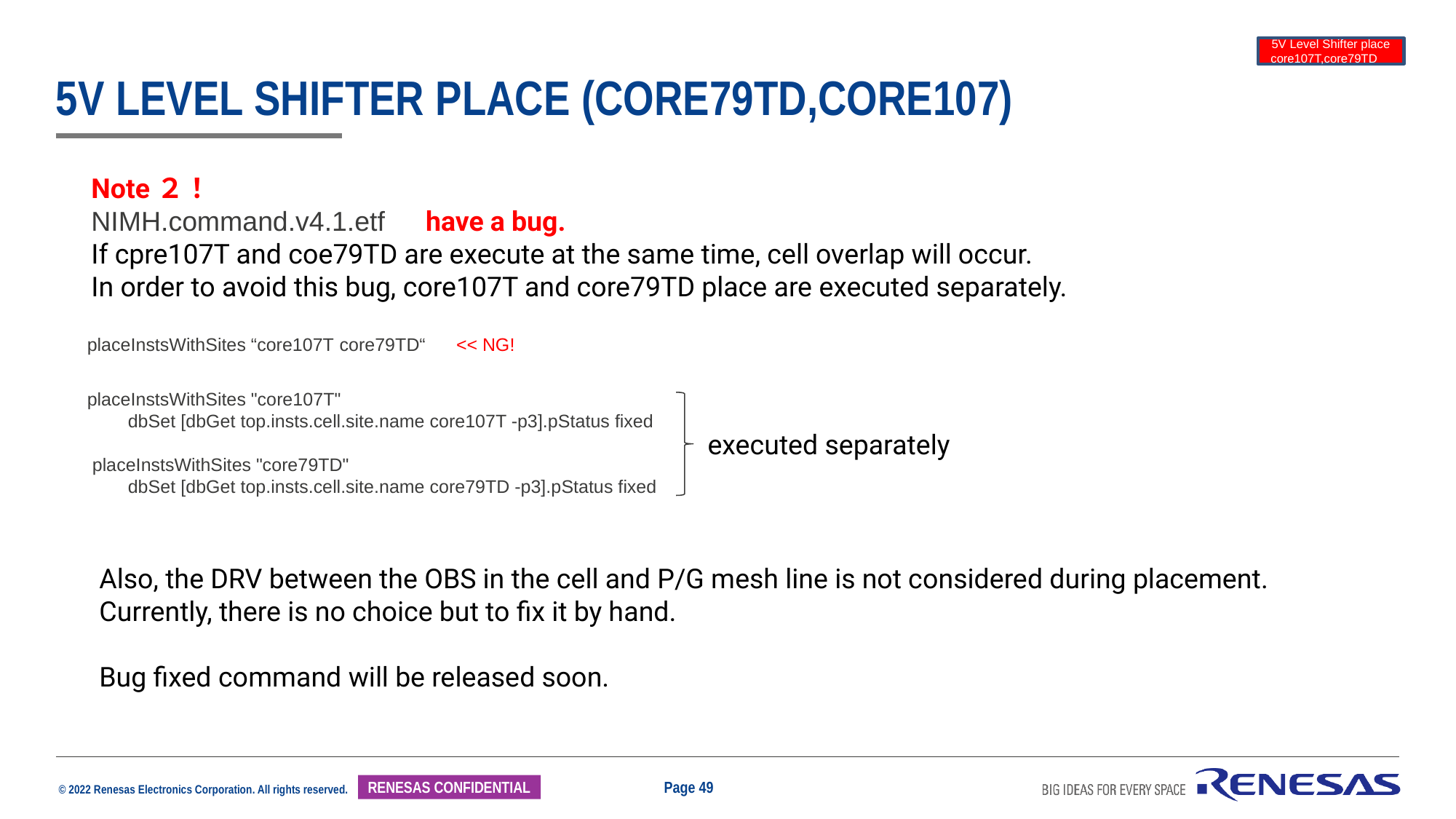

5V Level Shifter place
core107T,core79TD
# 5V Level Shifter place (core79TD,core107)
Note２！
NIMH.command.v4.1.etf　have a bug.
If cpre107T and coe79TD are execute at the same time, cell overlap will occur.
In order to avoid this bug, core107T and core79TD place are executed separately.

placeInstsWithSites “core107T core79TD“      << NG!

placeInstsWithSites "core107T"
        dbSet [dbGet top.insts.cell.site.name core107T -p3].pStatus fixed

 placeInstsWithSites "core79TD"
        dbSet [dbGet top.insts.cell.site.name core79TD -p3].pStatus fixed

executed separately
Also, the DRV between the OBS in the cell and P/G mesh line is not considered during placement.
Currently, there is no choice but to fix it by hand.

Bug fixed command will be released soon.